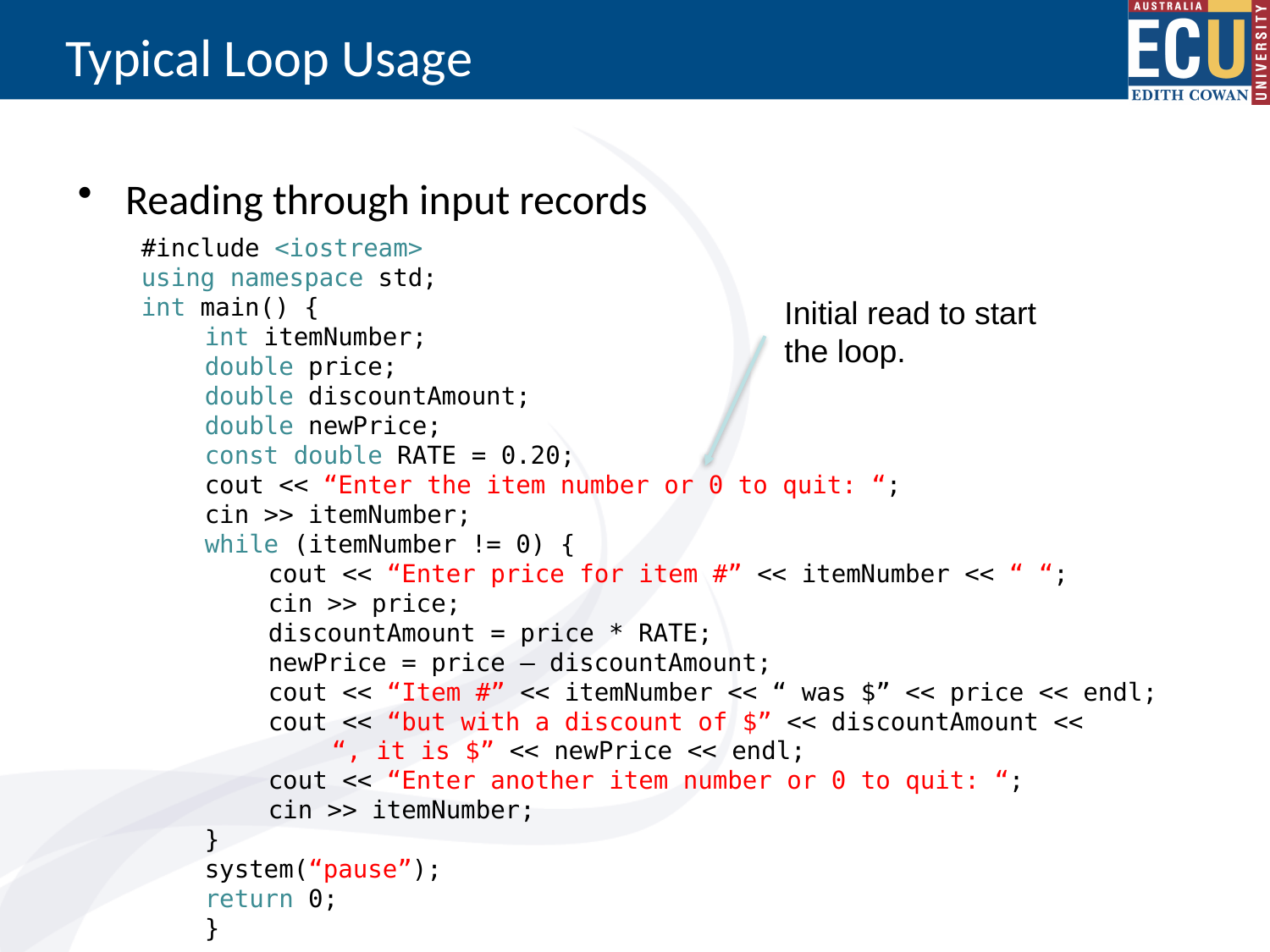

# Typical Loop Usage
Reading through input records
#include <iostream>
using namespace std;
int main() {
int itemNumber;
double price;
double discountAmount;
double newPrice;
const double RATE = 0.20;
cout << “Enter the item number or 0 to quit: “;
cin >> itemNumber;
while (itemNumber != 0) {
cout << “Enter price for item #” << itemNumber << “ “;
cin >> price;
discountAmount = price * RATE;
newPrice = price – discountAmount;
cout << “Item #” << itemNumber << “ was $” << price << endl;
cout << “but with a discount of $” << discountAmount <<
“, it is $” << newPrice << endl;
cout << “Enter another item number or 0 to quit: “;
cin >> itemNumber;
}
system(“pause”);
return 0;
}
Initial read to start
the loop.